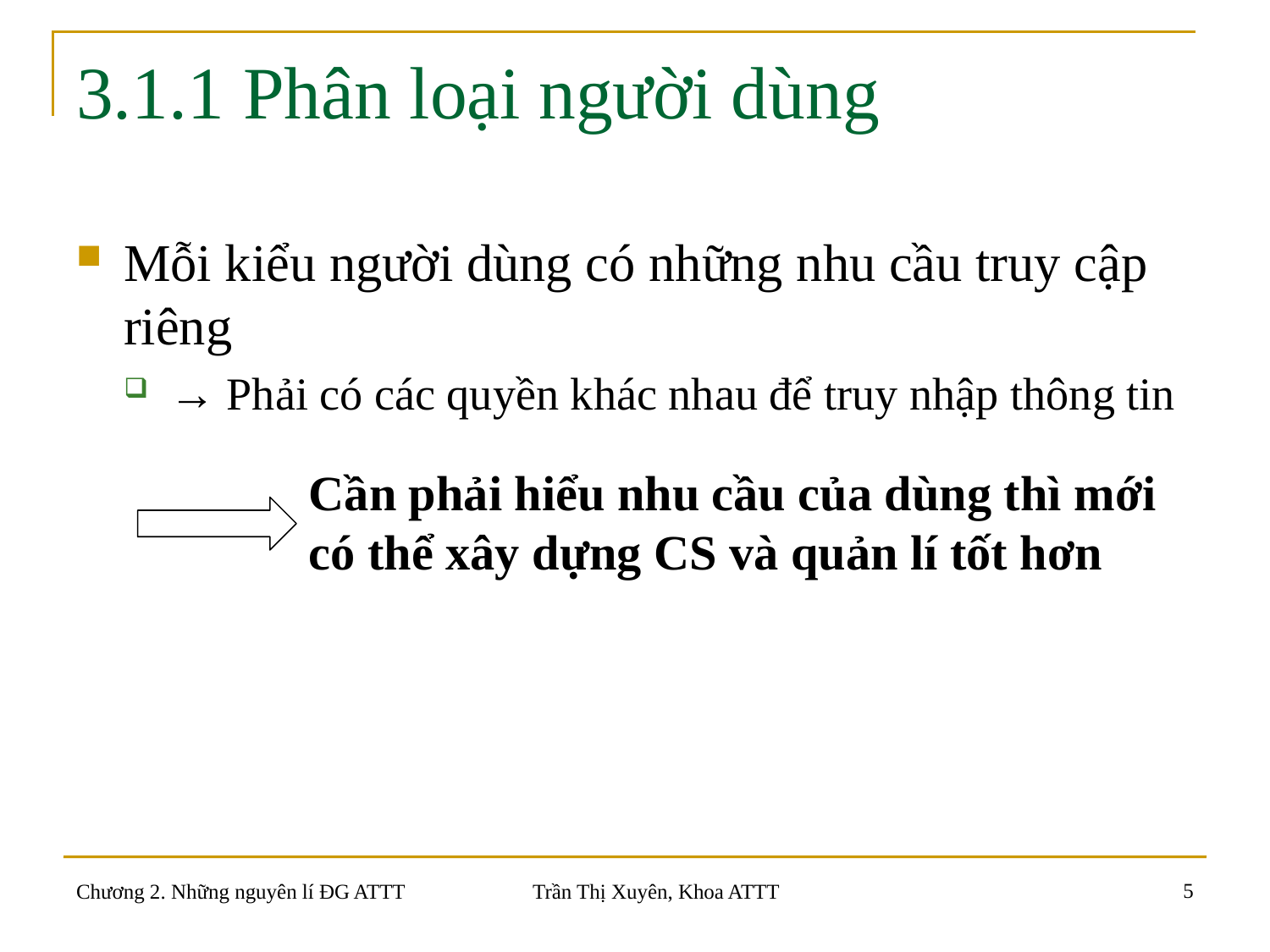

# 3.1.1 Phân loại người dùng
Mỗi kiểu người dùng có những nhu cầu truy cập riêng
→ Phải có các quyền khác nhau để truy nhập thông tin
Cần phải hiểu nhu cầu của dùng thì mới có thể xây dựng CS và quản lí tốt hơn

5
Chương 2. Những nguyên lí ĐG ATTT
Trần Thị Xuyên, Khoa ATTT